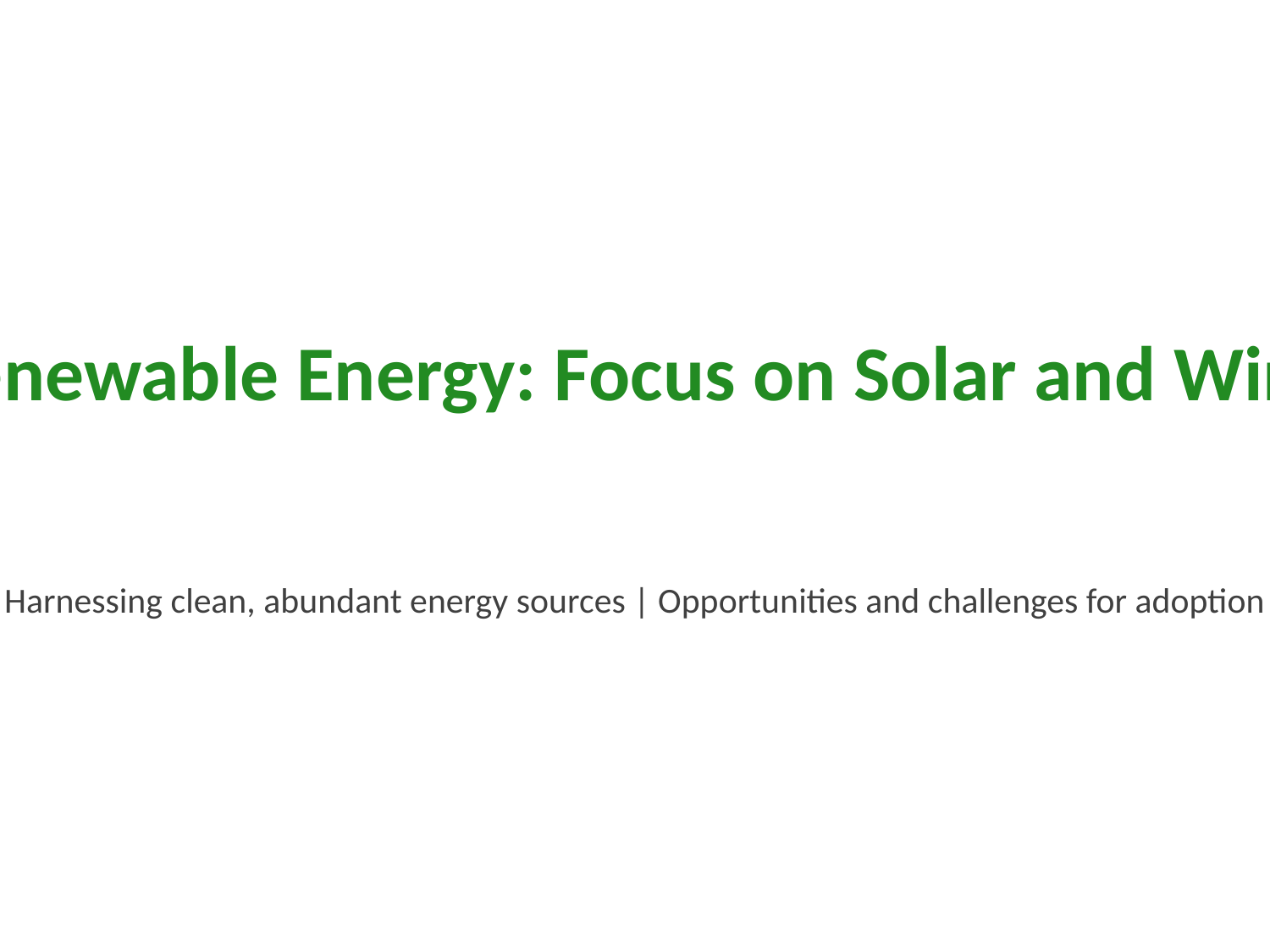

Renewable Energy: Focus on Solar and Wind
Harnessing clean, abundant energy sources | Opportunities and challenges for adoption